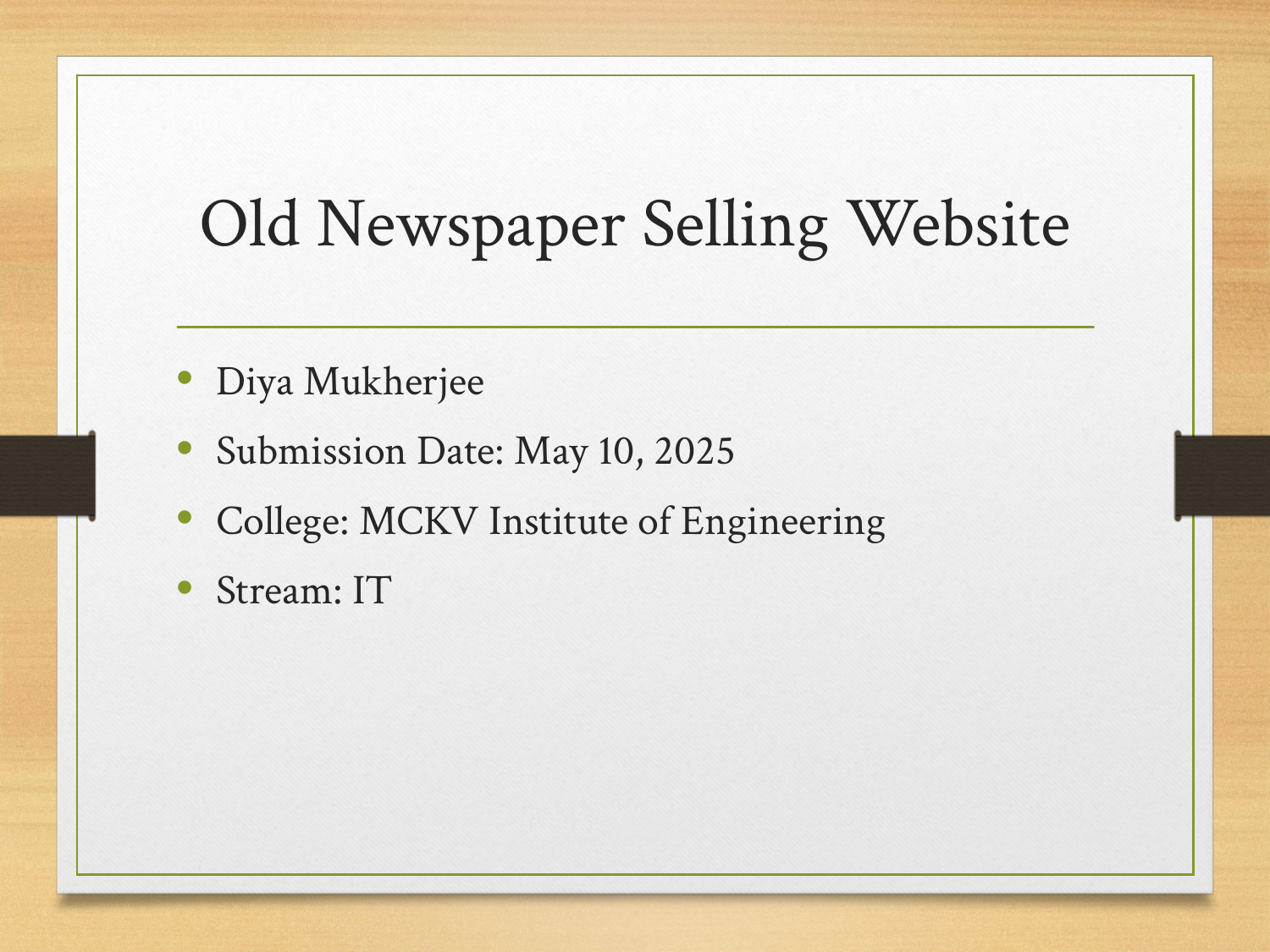

# Old Newspaper Selling Website
Diya Mukherjee
Submission Date: May 10, 2025
College: MCKV Institute of Engineering
Stream: IT